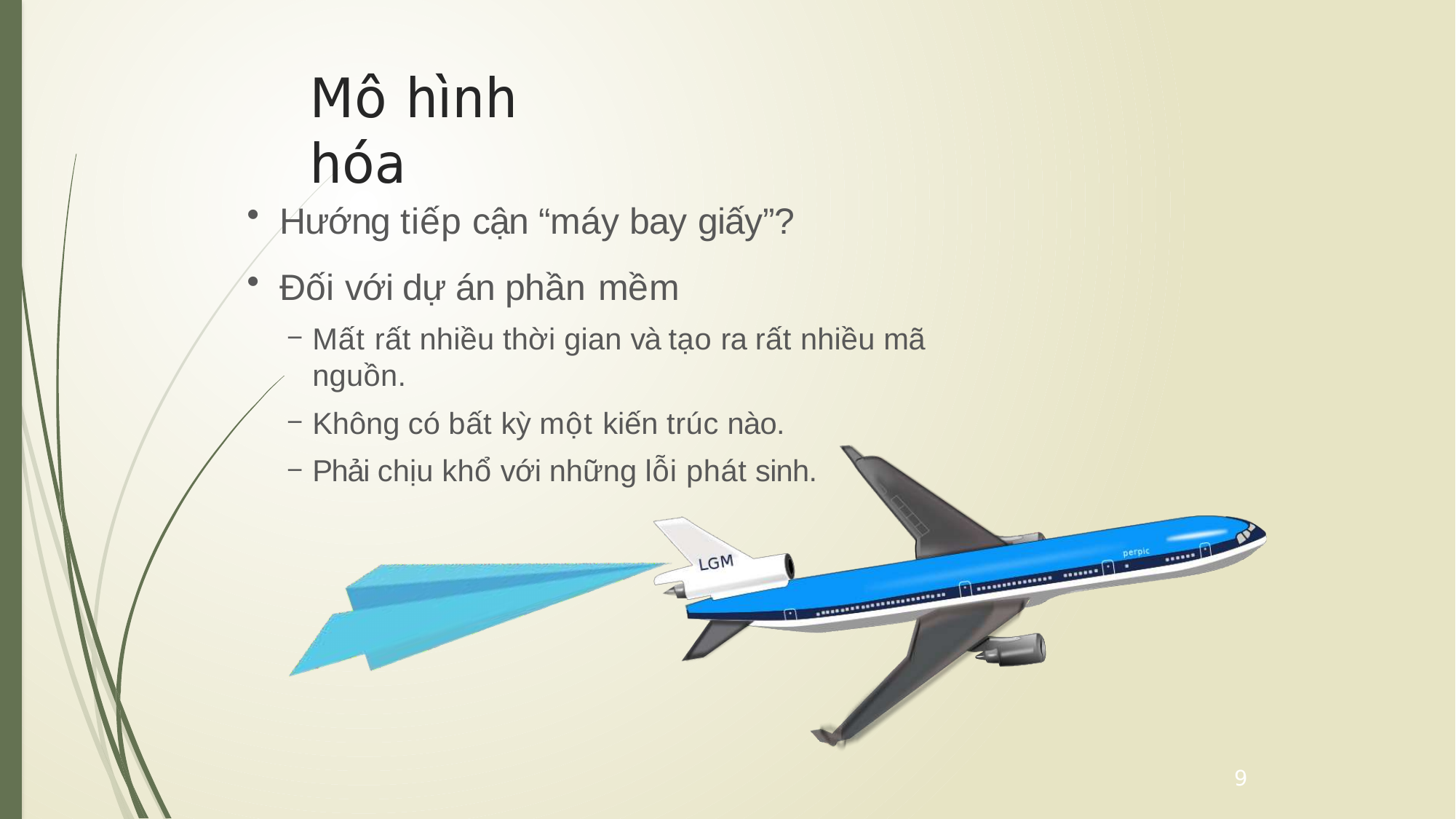

# Mô hình hóa
Hướng tiếp cận “máy bay giấy”?
Đối với dự án phần mềm
Mất rất nhiều thời gian và tạo ra rất nhiều mã nguồn.
Không có bất kỳ một kiến trúc nào.
Phải chịu khổ với những lỗi phát sinh.

9